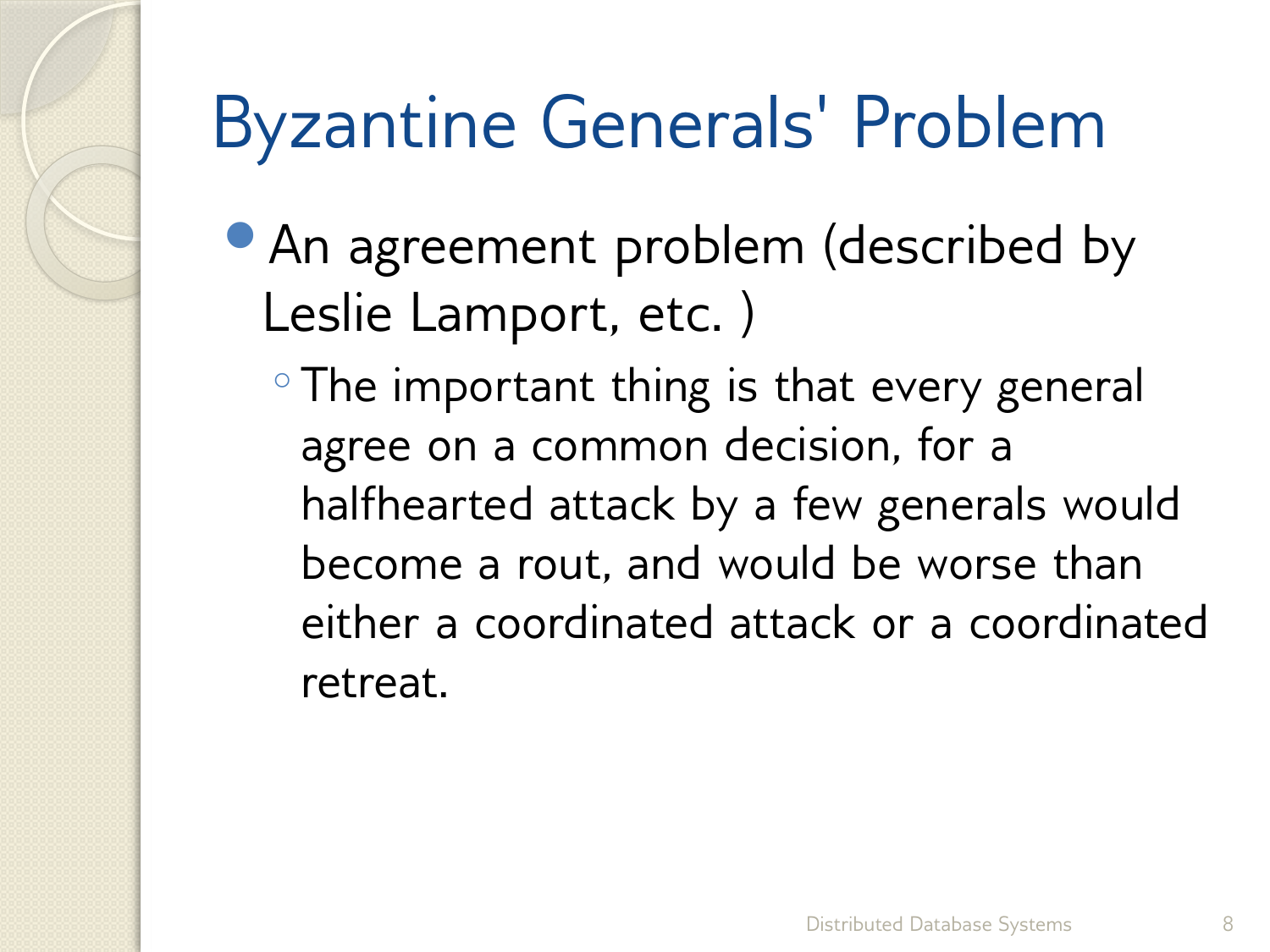

# Byzantine Generals' Problem
An agreement problem (described by Leslie Lamport, etc. )
The important thing is that every general agree on a common decision, for a halfhearted attack by a few generals would become a rout, and would be worse than either a coordinated attack or a coordinated retreat.
Distributed Database Systems
8